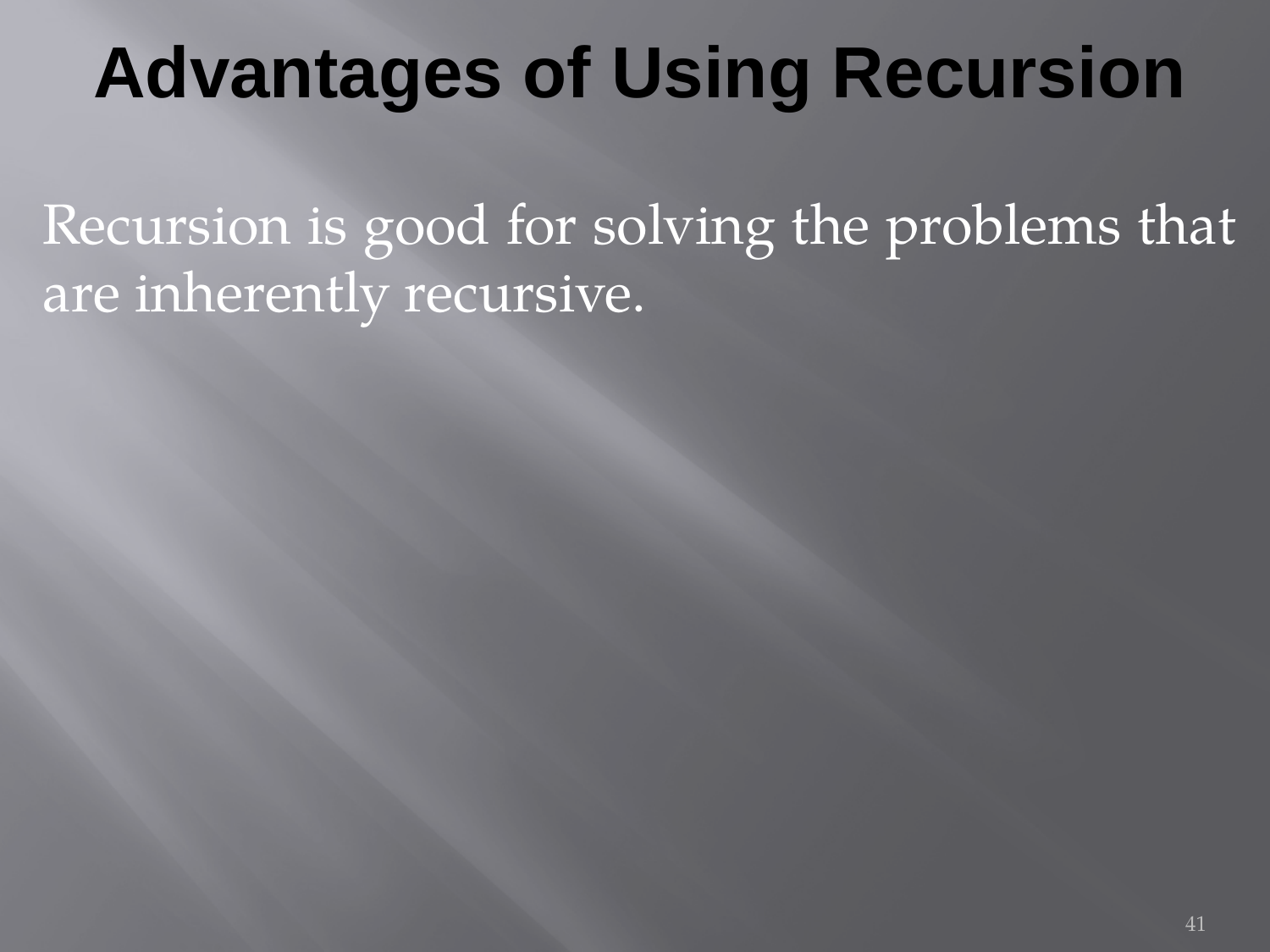

# Advantages of Using Recursion
Recursion is good for solving the problems that are inherently recursive.
41